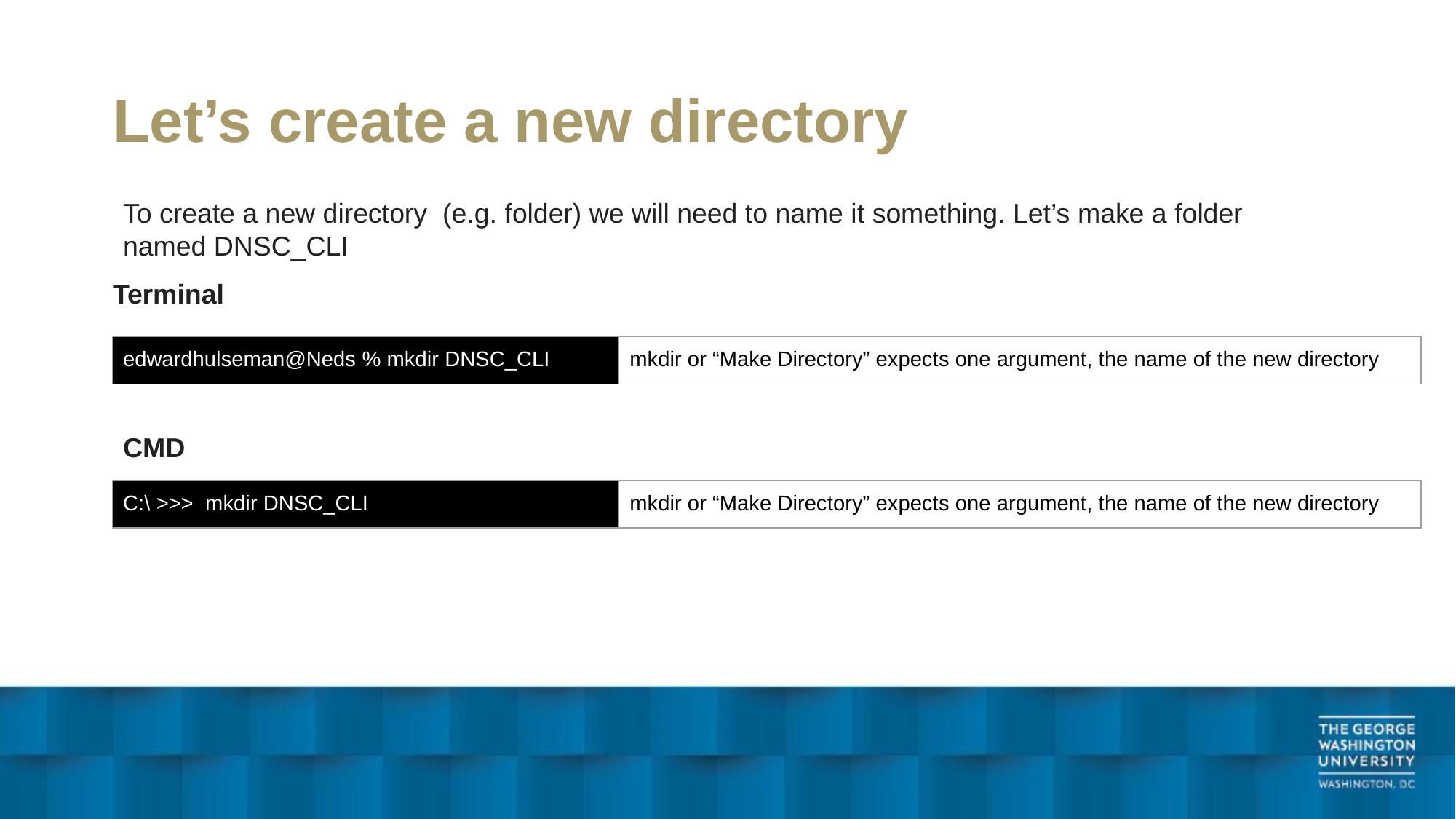

# Let’s create a new directory
To create a new directory  (e.g. folder) we will need to name it something. Let’s make a folder named DNSC_CLI
Terminal
| edwardhulseman@Neds % mkdir DNSC\_CLI | mkdir or “Make Directory” expects one argument, the name of the new directory |
| --- | --- |
CMD
| C:\ >>> mkdir DNSC\_CLI | mkdir or “Make Directory” expects one argument, the name of the new directory |
| --- | --- |